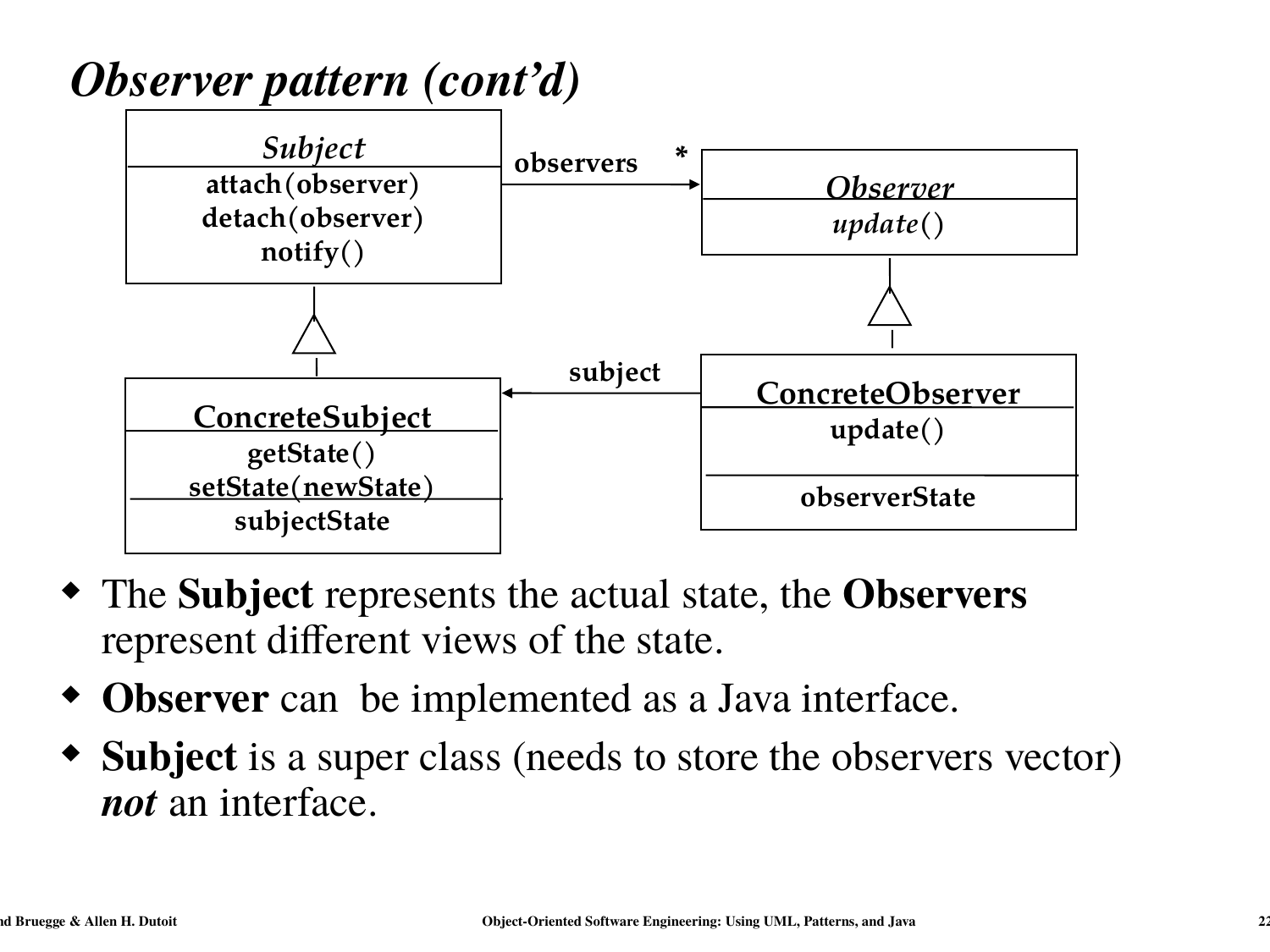

# Observer pattern (cont’d)
Subject
attach(observer)
detach(observer)
notify()

*
observers
Observer
update()

subject
ConcreteObserver
update()

observerState

ConcreteSubject
getState()
setState(newState)
subjectState

The Subject represents the actual state, the Observers represent different views of the state.
Observer can  be implemented as a Java interface.
Subject is a super class (needs to store the observers vector) not an interface.